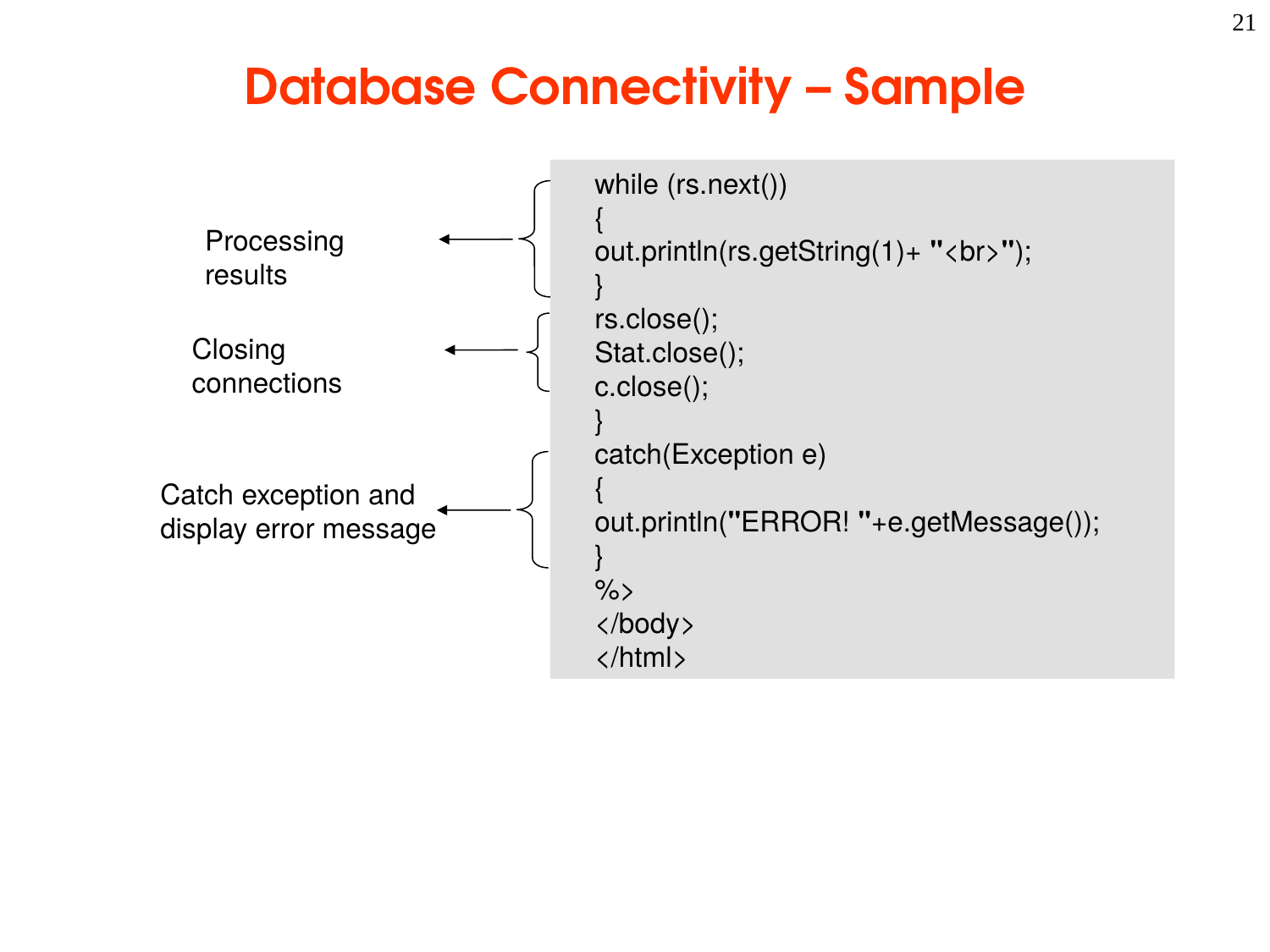

21
# Database Connectivity – Sample
while (rs.next())
{
out.println(rs.getString(1)+ "<br>");
}
rs.close();
Stat.close();
c.close();
}
catch(Exception e)
{
out.println("ERROR! "+e.getMessage());
}
%>
</body>
</html>

Processing results

Closing connections

Catch exception and display error message